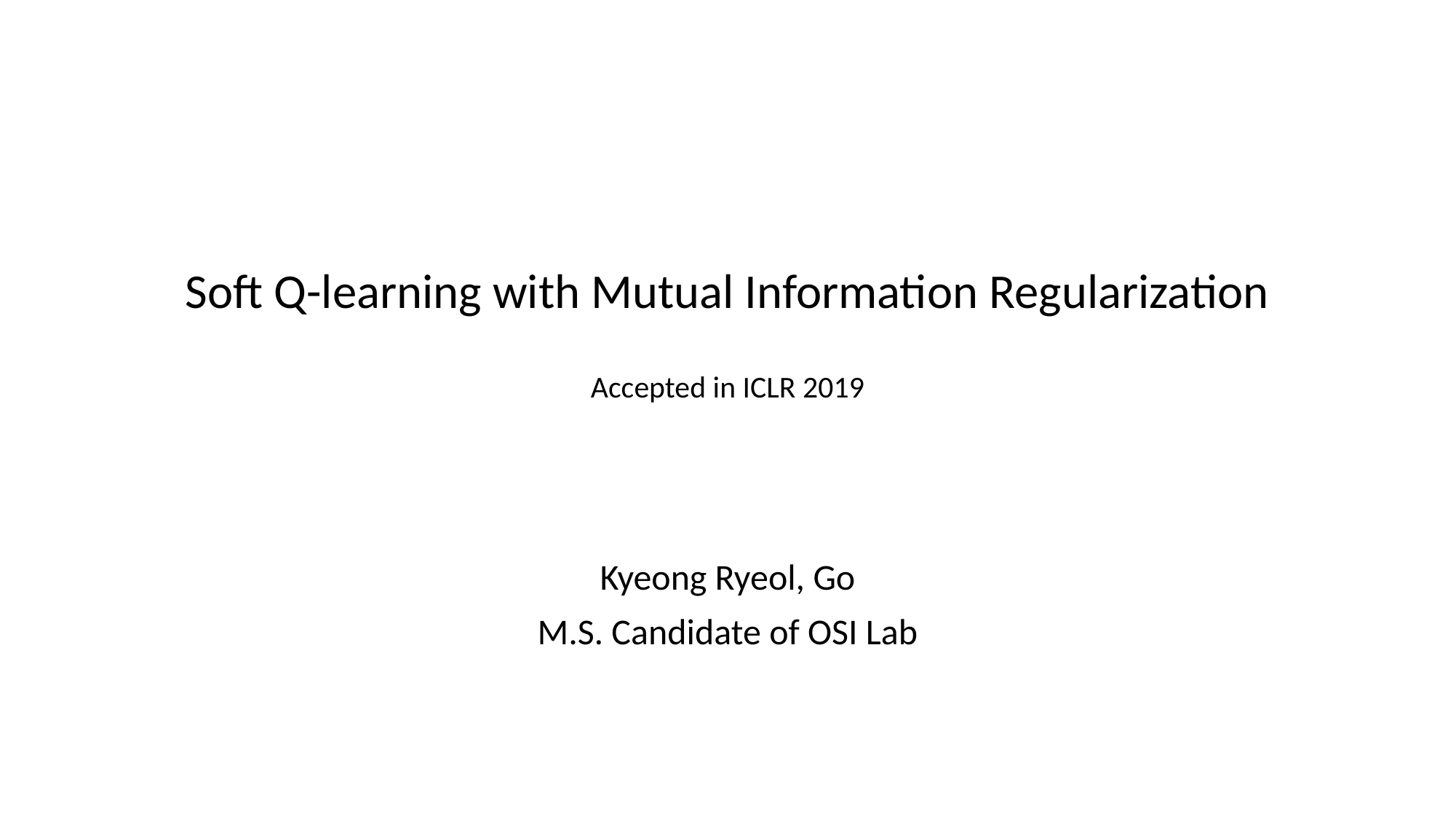

# Soft Q-learning with Mutual Information Regularization Accepted in ICLR 2019
Kyeong Ryeol, Go
M.S. Candidate of OSI Lab